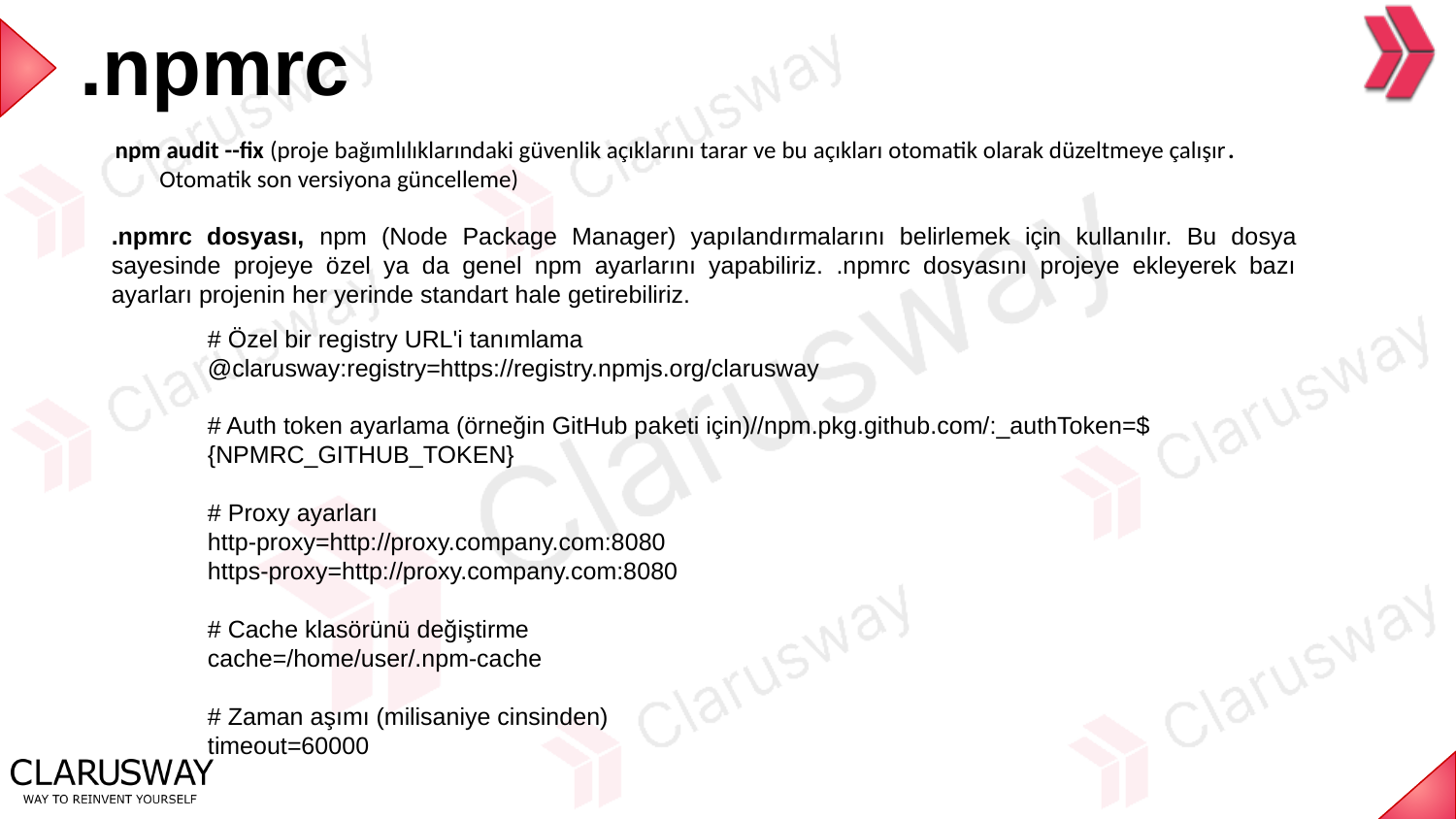

.npmrc
 npm audit --fix (proje bağımlılıklarındaki güvenlik açıklarını tarar ve bu açıkları otomatik olarak düzeltmeye çalışır.               Otomatik son versiyona güncelleme)
.npmrc dosyası, npm (Node Package Manager) yapılandırmalarını belirlemek için kullanılır. Bu dosya sayesinde projeye özel ya da genel npm ayarlarını yapabiliriz. .npmrc dosyasını projeye ekleyerek bazı ayarları projenin her yerinde standart hale getirebiliriz.
# Özel bir registry URL'i tanımlama
@clarusway:registry=https://registry.npmjs.org/clarusway

# Auth token ayarlama (örneğin GitHub paketi için)//npm.pkg.github.com/:_authToken=${NPMRC_GITHUB_TOKEN}

# Proxy ayarları
http-proxy=http://proxy.company.com:8080
https-proxy=http://proxy.company.com:8080

# Cache klasörünü değiştirme
cache=/home/user/.npm-cache

# Zaman aşımı (milisaniye cinsinden)
timeout=60000